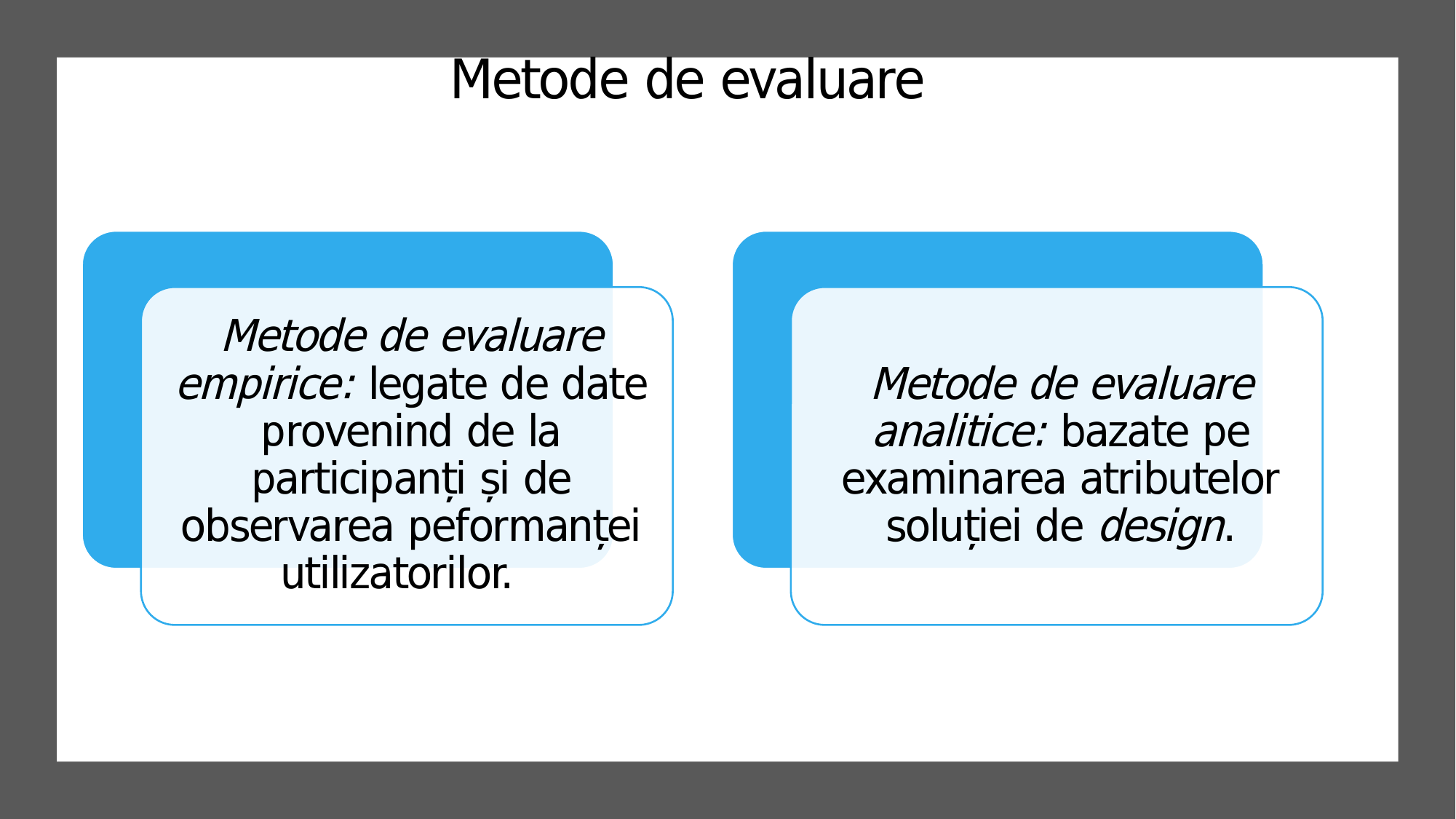

# Metode de evaluare

Metode de evaluare empirice: legate de date provenind de la participanți și de observarea peformanței utilizatorilor.
Metode de evaluare analitice: bazate pe examinarea atributelor soluției de design.